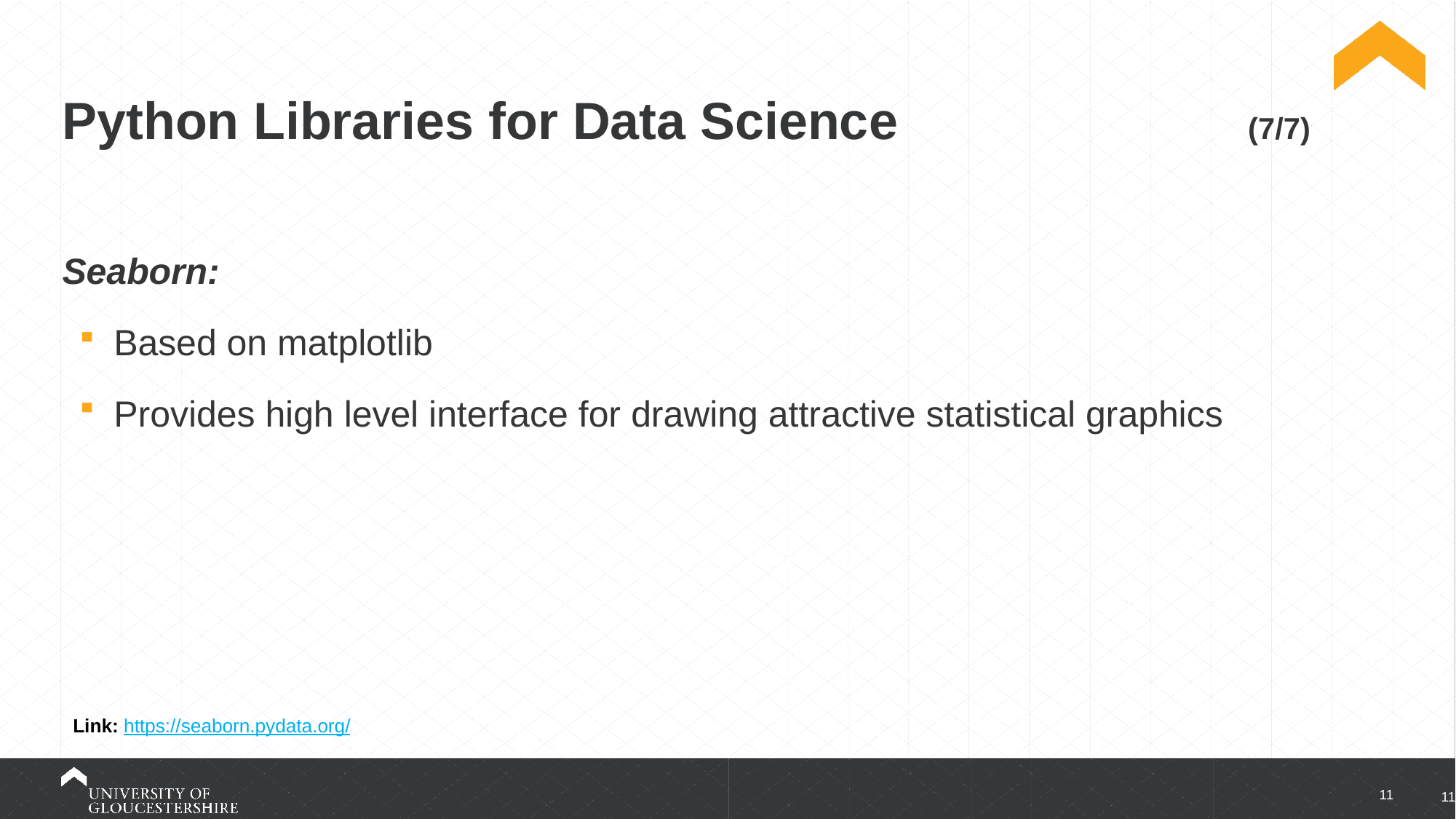

# Python Libraries for Data Science                        (7/7)
Seaborn:
Based on matplotlib
Provides high level interface for drawing attractive statistical graphics

Link: https://seaborn.pydata.org/
11